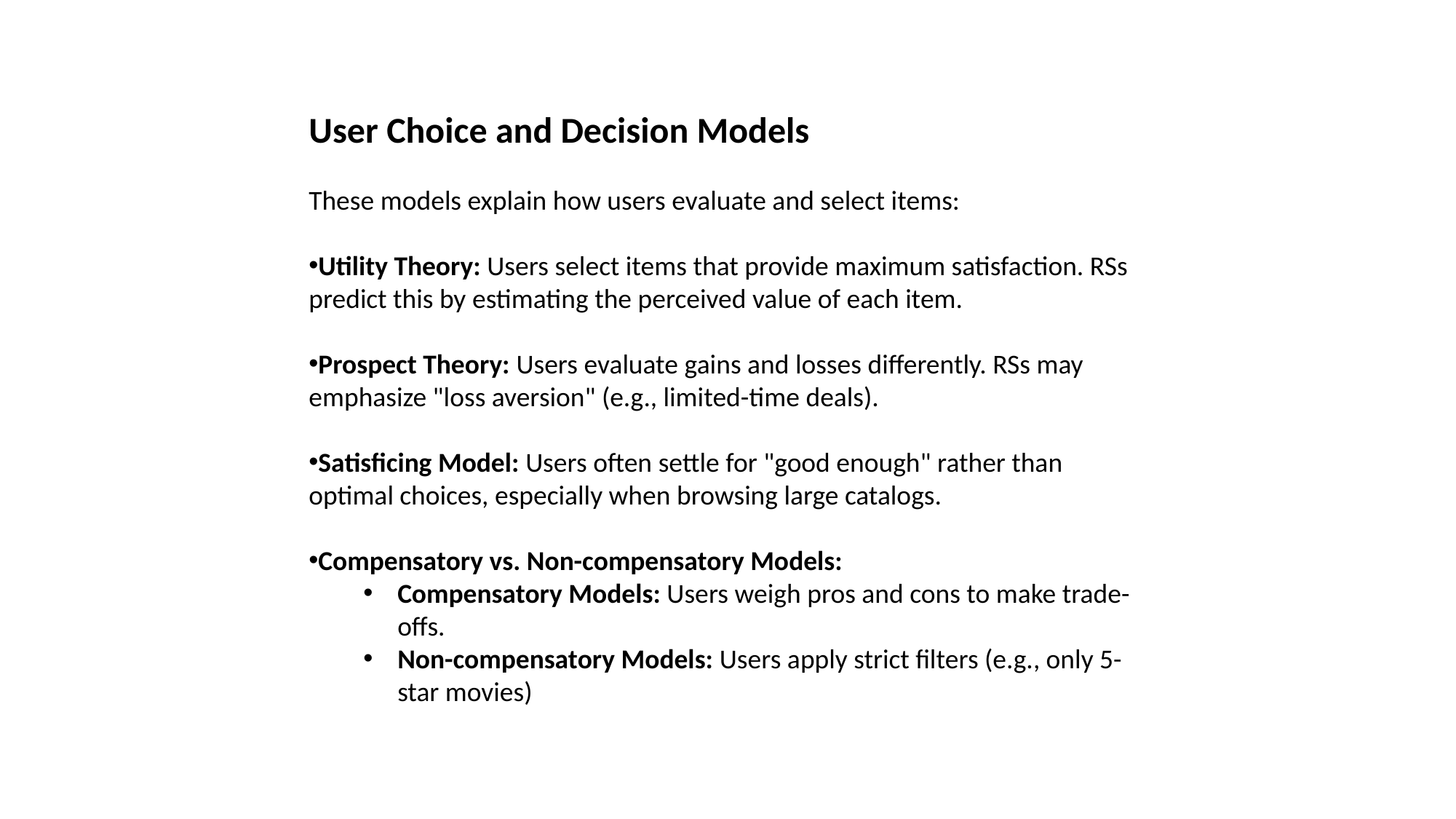

User Choice and Decision Models

These models explain how users evaluate and select items:

Utility Theory: Users select items that provide maximum satisfaction. RSs predict this by estimating the perceived value of each item.

Prospect Theory: Users evaluate gains and losses differently. RSs may emphasize "loss aversion" (e.g., limited-time deals).

Satisficing Model: Users often settle for "good enough" rather than optimal choices, especially when browsing large catalogs.

Compensatory vs. Non-compensatory Models:
Compensatory Models: Users weigh pros and cons to make trade-offs.
Non-compensatory Models: Users apply strict filters (e.g., only 5-star movies)